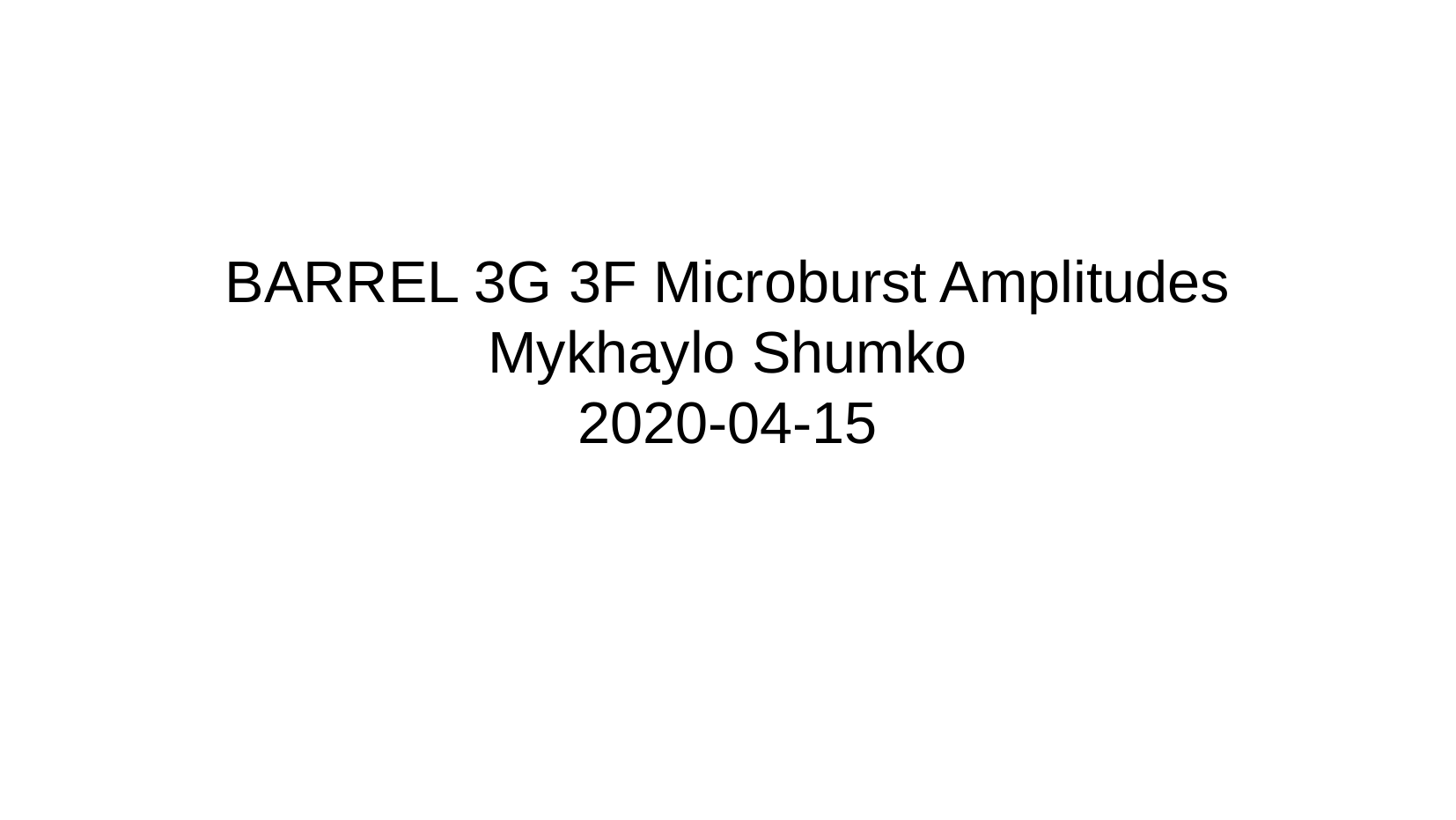

BARREL 3G 3F Microburst Amplitudes
Mykhaylo Shumko
2020-04-15